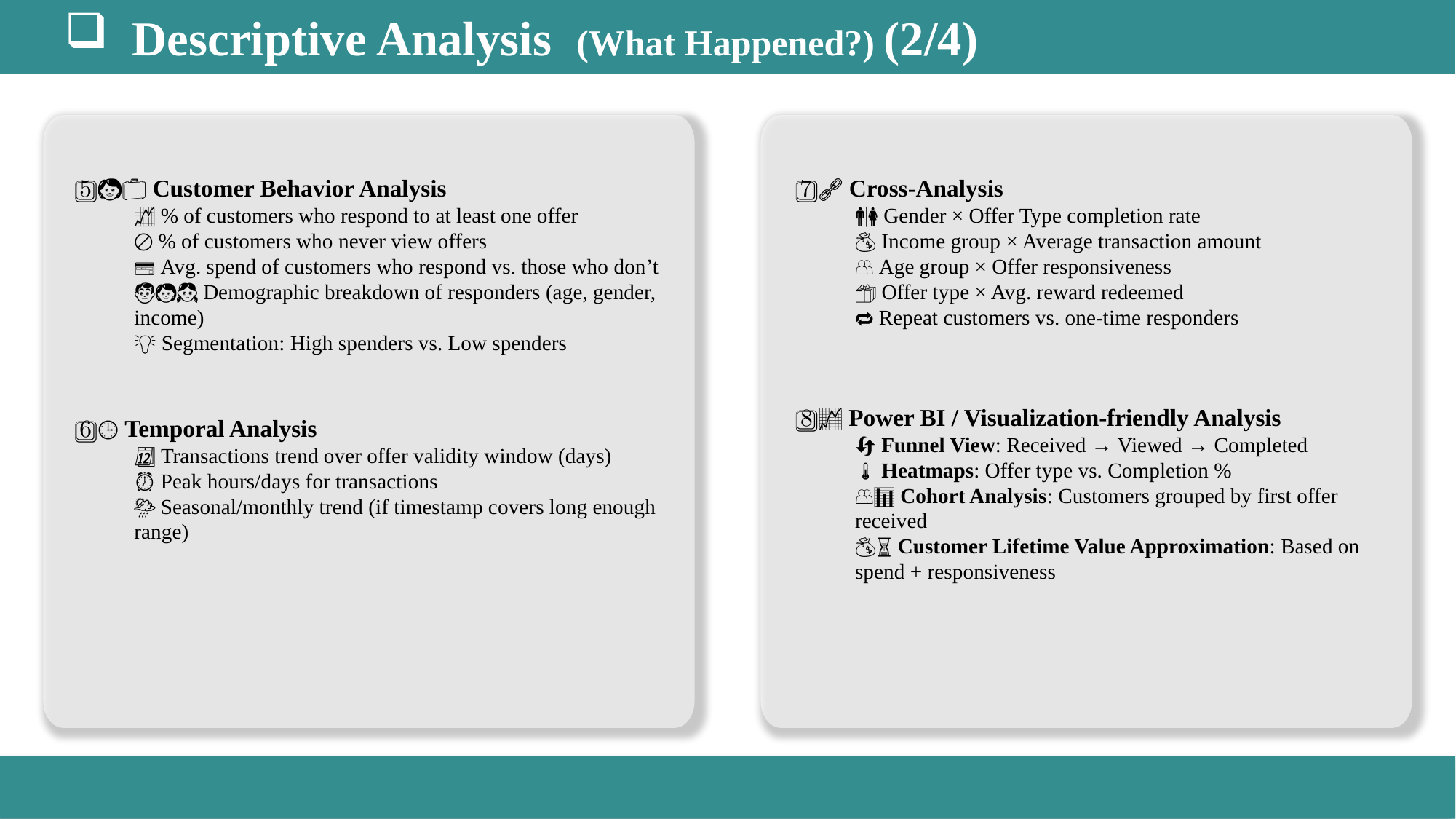

Descriptive Analysis  (What Happened?) (2/4)

5️⃣ 👩‍💼 Customer Behavior Analysis
📈 % of customers who respond to at least one offer
🚫 % of customers who never view offers
💳 Avg. spend of customers who respond vs. those who don’t
👨‍👩‍👧 Demographic breakdown of responders (age, gender, income)
💡 Segmentation: High spenders vs. Low spenders

6️⃣ 🕒 Temporal Analysis
📆 Transactions trend over offer validity window (days)
⏰ Peak hours/days for transactions
🌦️ Seasonal/monthly trend (if timestamp covers long enough range)
7️⃣ 🔗 Cross-Analysis
🚻 Gender × Offer Type completion rate
💰 Income group × Average transaction amount
👥 Age group × Offer responsiveness
🎁 Offer type × Avg. reward redeemed
🔁 Repeat customers vs. one-time responders

8️⃣ 📈 Power BI / Visualization-friendly Analysis
🔄 Funnel View: Received → Viewed → Completed
🌡️ Heatmaps: Offer type vs. Completion %
👥📊 Cohort Analysis: Customers grouped by first offer received
💰⏳ Customer Lifetime Value Approximation: Based on spend + responsiveness